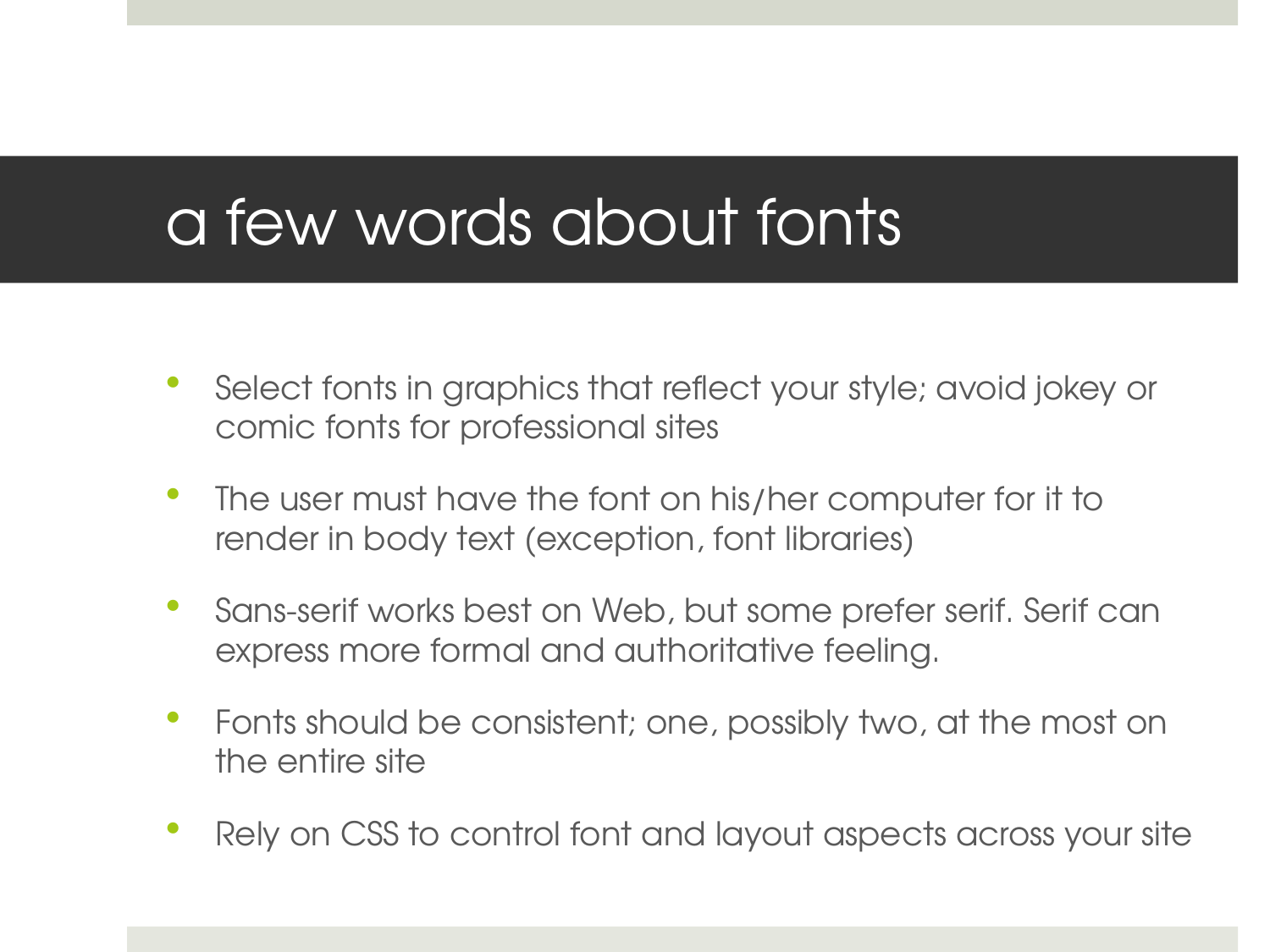

# a few words about fonts
Select fonts in graphics that reflect your style; avoid jokey or comic fonts for professional sites
The user must have the font on his/her computer for it to render in body text (exception, font libraries)
Sans-serif works best on Web, but some prefer serif. Serif can express more formal and authoritative feeling.
Fonts should be consistent; one, possibly two, at the most on the entire site
Rely on CSS to control font and layout aspects across your site